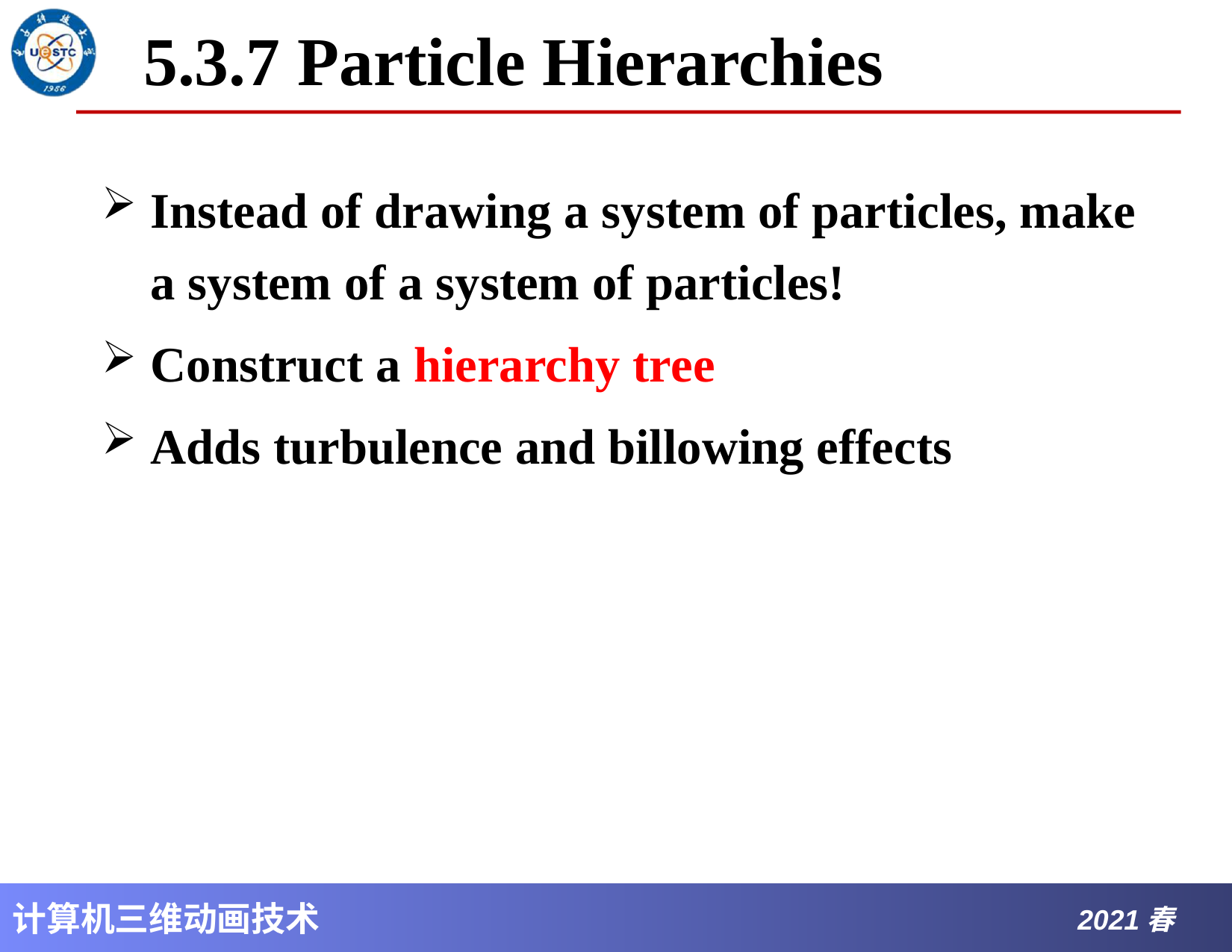

# 5.3.7 Particle Hierarchies
Instead of drawing a system of particles, make a system of a system of particles!
Construct a hierarchy tree
Adds turbulence and billowing effects